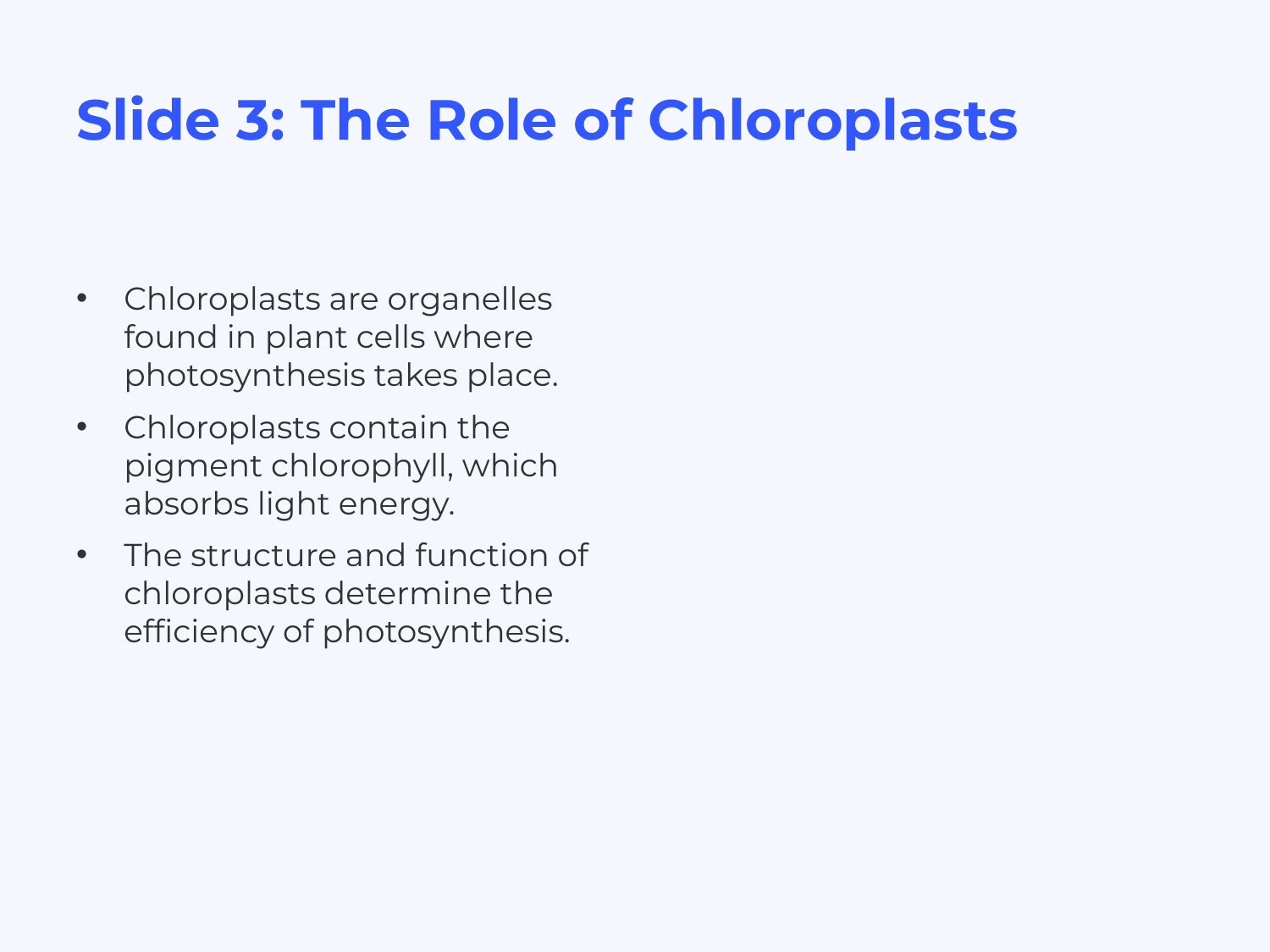

# Slide 3: The Role of Chloroplasts

Chloroplasts are organelles found in plant cells where photosynthesis takes place.
Chloroplasts contain the pigment chlorophyll, which absorbs light energy.
The structure and function of chloroplasts determine the efficiency of photosynthesis.